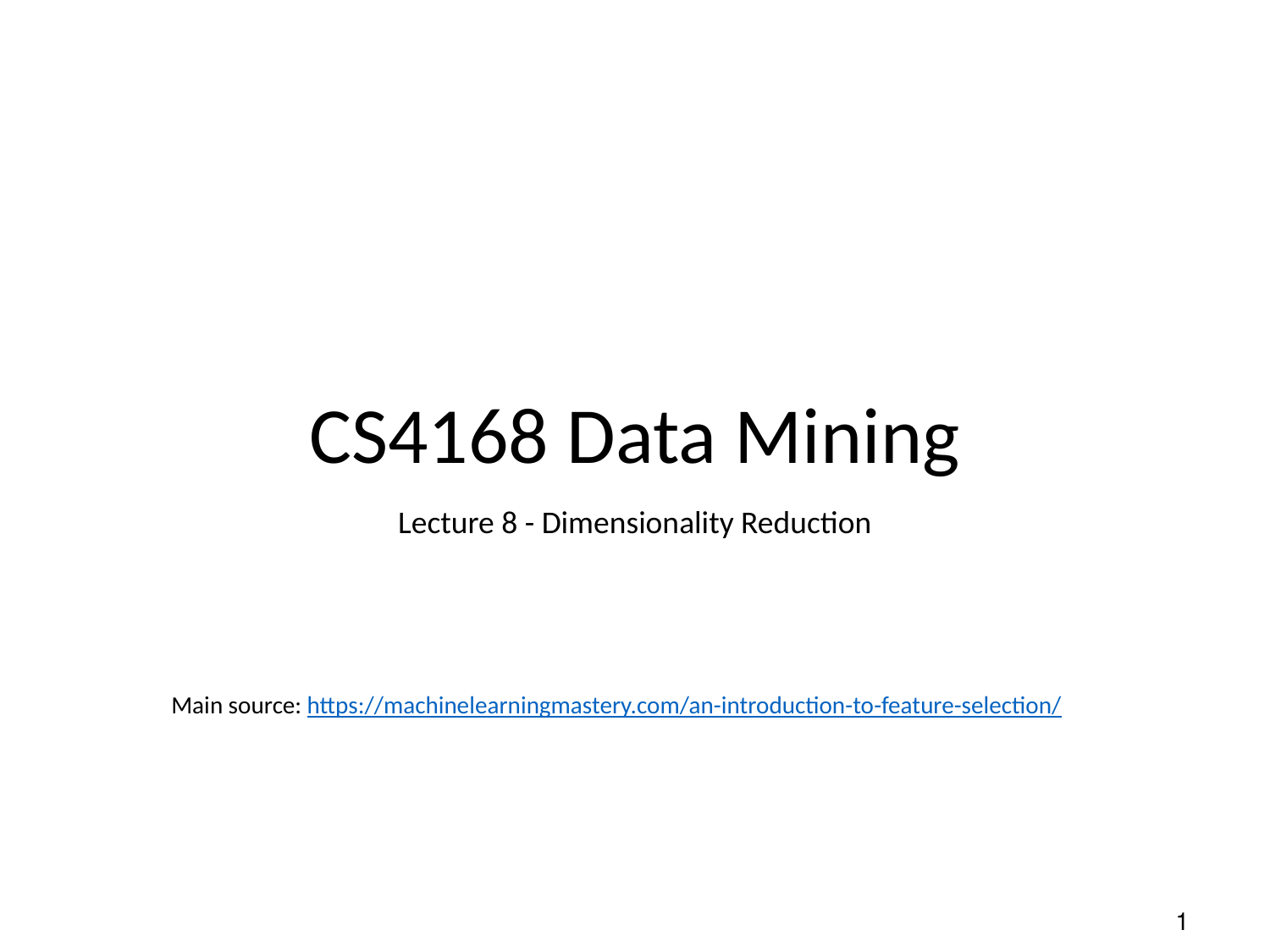

# CS4168 Data Mining
Lecture 8 - Dimensionality Reduction
Main source: https://machinelearningmastery.com/an-introduction-to-feature-selection/